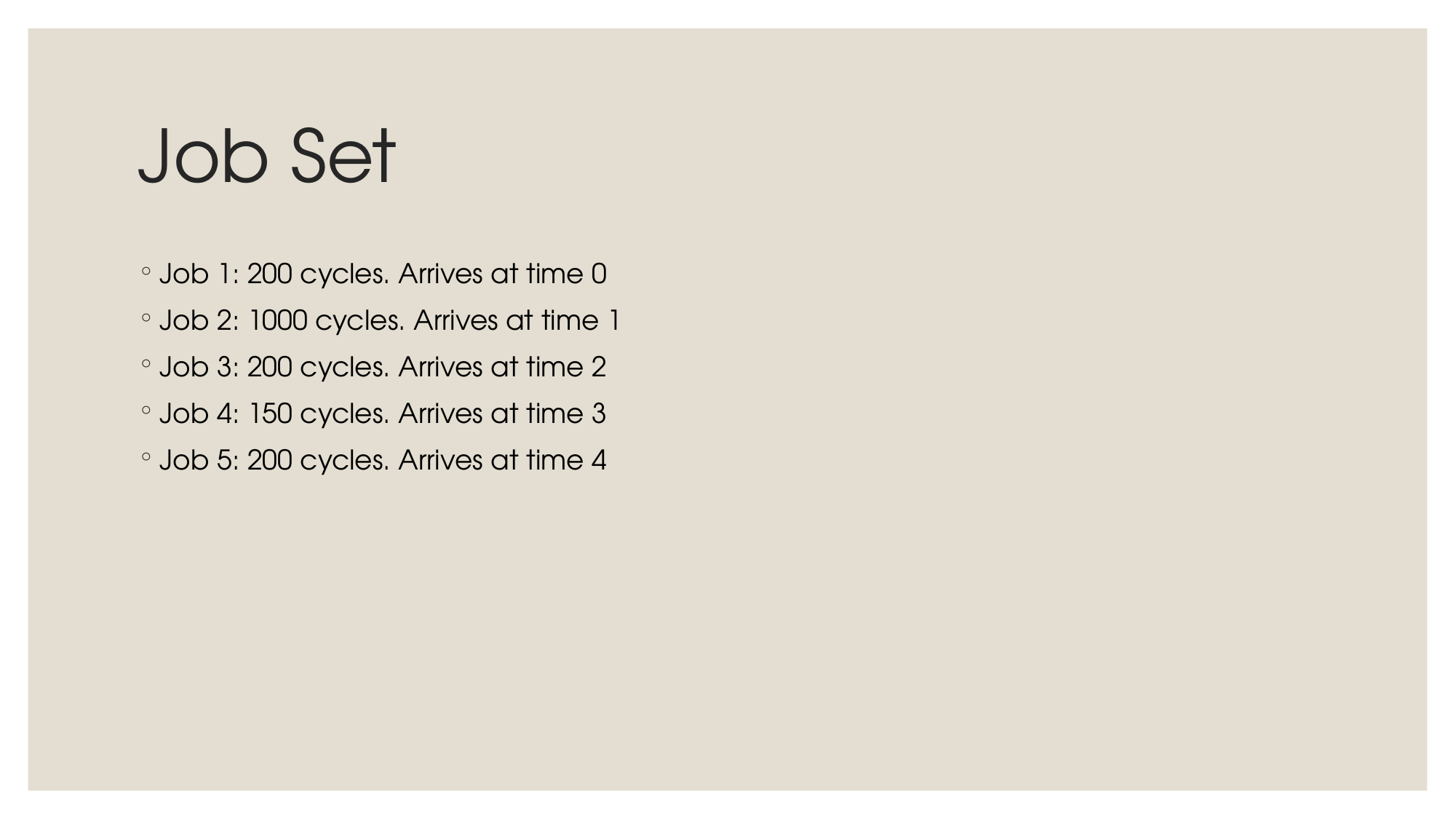

# Job Set
Job 1: 200 cycles. Arrives at time 0
Job 2: 1000 cycles. Arrives at time 1
Job 3: 200 cycles. Arrives at time 2
Job 4: 150 cycles. Arrives at time 3
Job 5: 200 cycles. Arrives at time 4